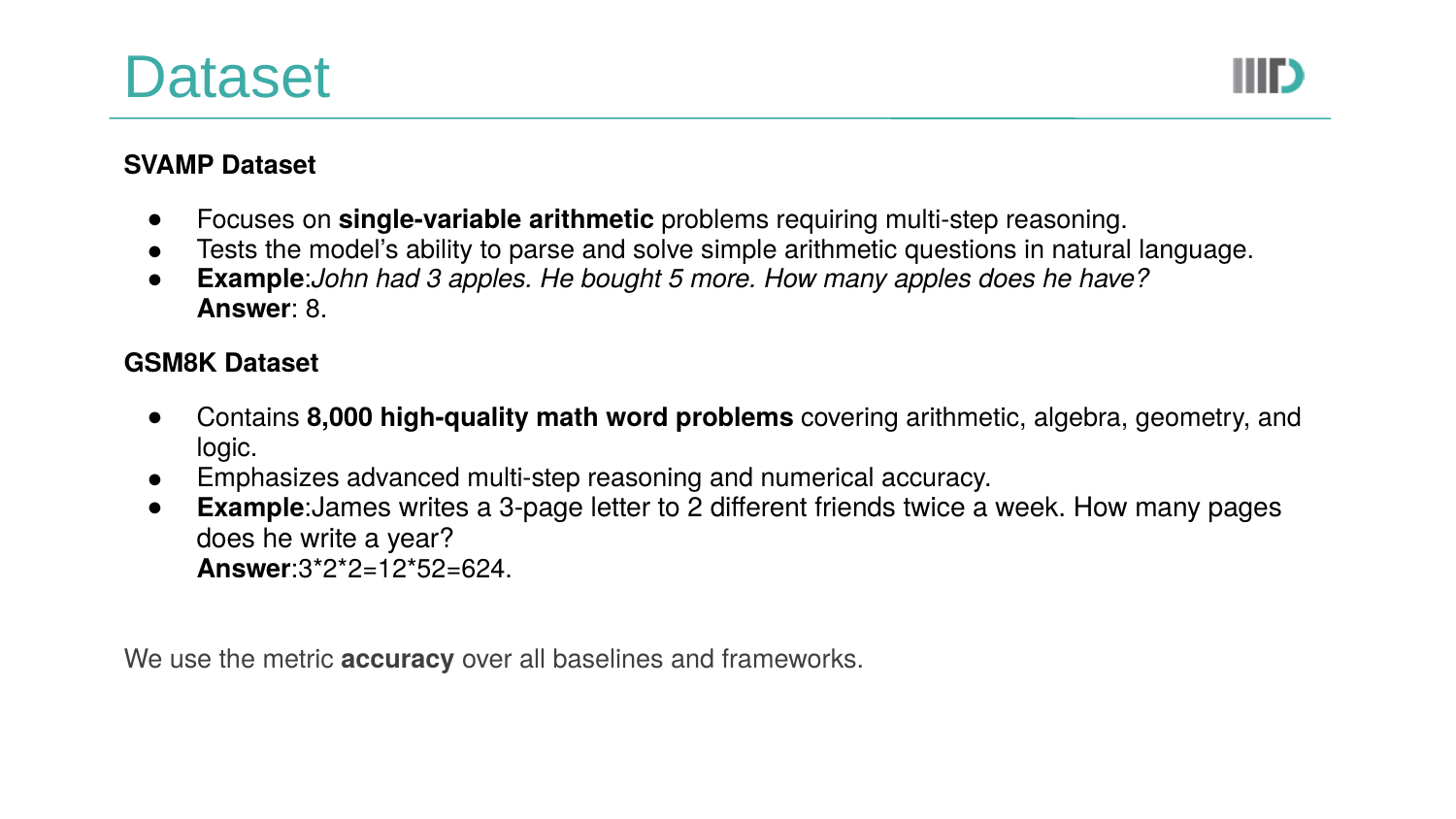

# Dataset
SVAMP Dataset
Focuses on single-variable arithmetic problems requiring multi-step reasoning.
Tests the model’s ability to parse and solve simple arithmetic questions in natural language.
Example:John had 3 apples. He bought 5 more. How many apples does he have?
Answer: 8.
GSM8K Dataset
Contains 8,000 high-quality math word problems covering arithmetic, algebra, geometry, and logic.
Emphasizes advanced multi-step reasoning and numerical accuracy.
Example:James writes a 3-page letter to 2 different friends twice a week. How many pages does he write a year?
Answer:3*2*2=12*52=624.

We use the metric accuracy over all baselines and frameworks.